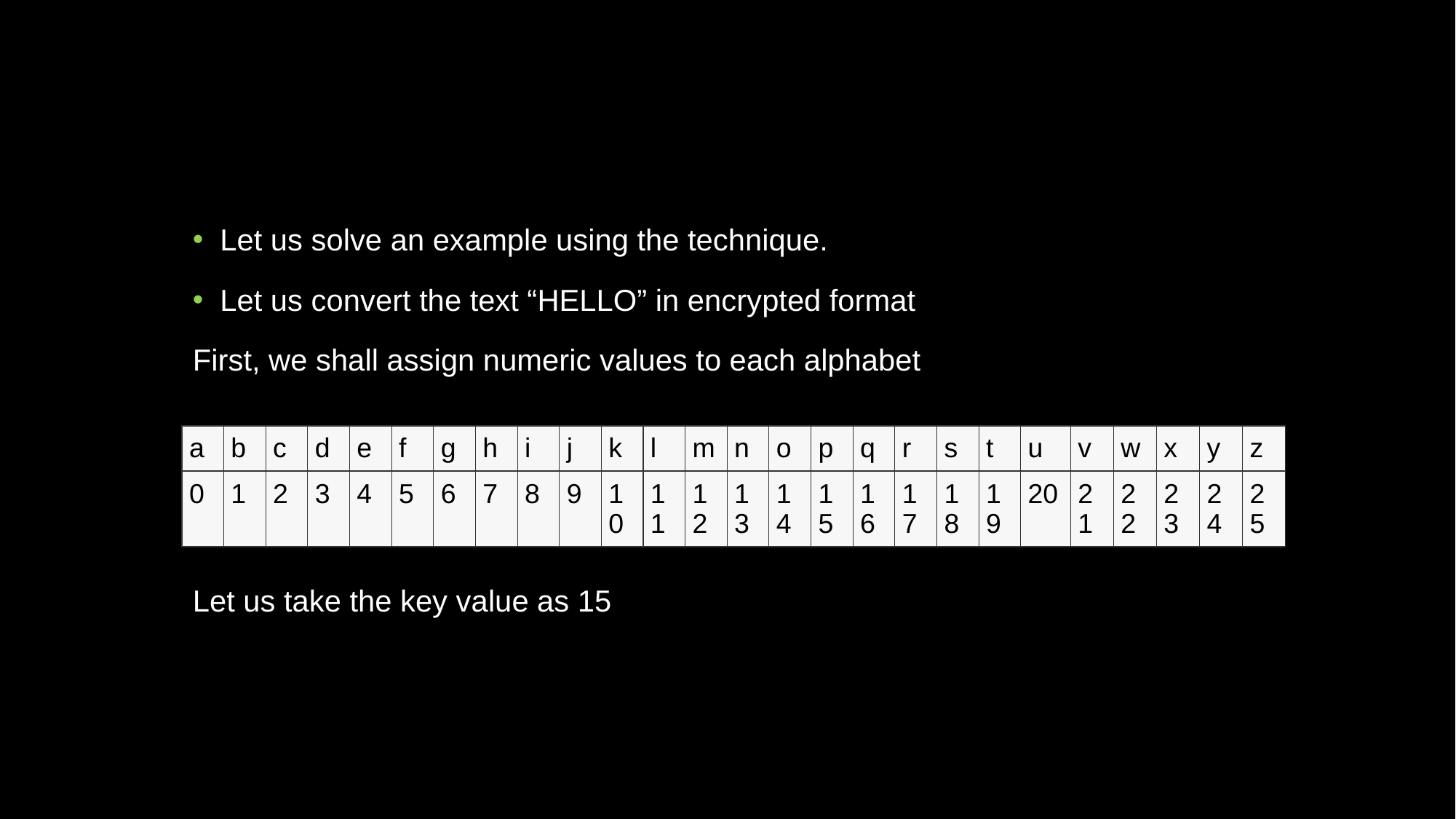

#
Let us solve an example using the technique.
Let us convert the text “HELLO” in encrypted format
First, we shall assign numeric values to each alphabet

Let us take the key value as 15
| a | b | c | d | e | f | g | h | i | j | k | l | m | n | o | p | q | r | s | t | u | v | w | x | y | z |
| --- | --- | --- | --- | --- | --- | --- | --- | --- | --- | --- | --- | --- | --- | --- | --- | --- | --- | --- | --- | --- | --- | --- | --- | --- | --- |
| 0 | 1 | 2 | 3 | 4 | 5 | 6 | 7 | 8 | 9 | 10 | 11 | 12 | 13 | 14 | 15 | 16 | 17 | 18 | 19 | 20 | 21 | 22 | 23 | 24 | 25 |